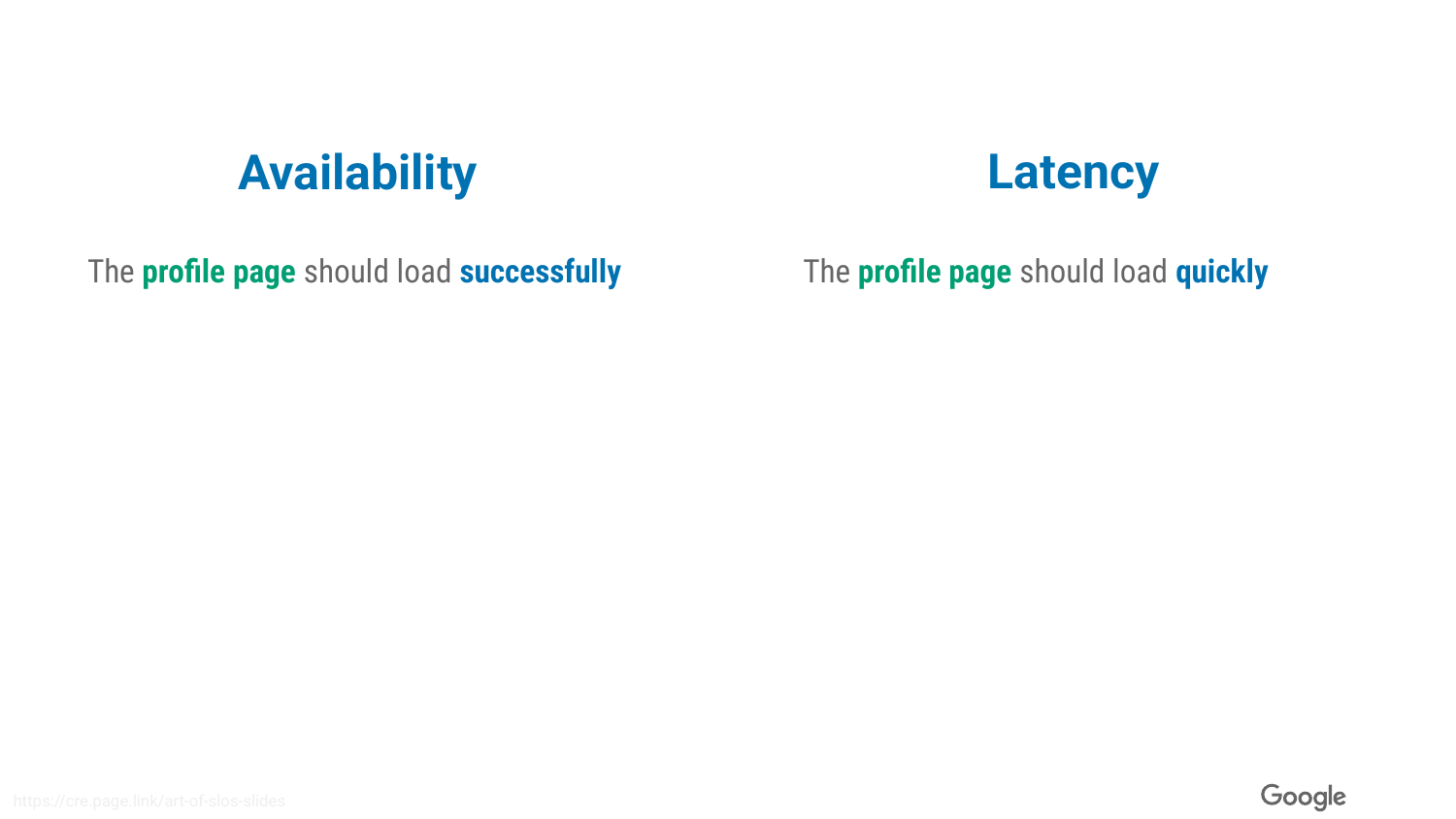

Availability
Latency
The profile page should load successfully
The profile page should load quickly